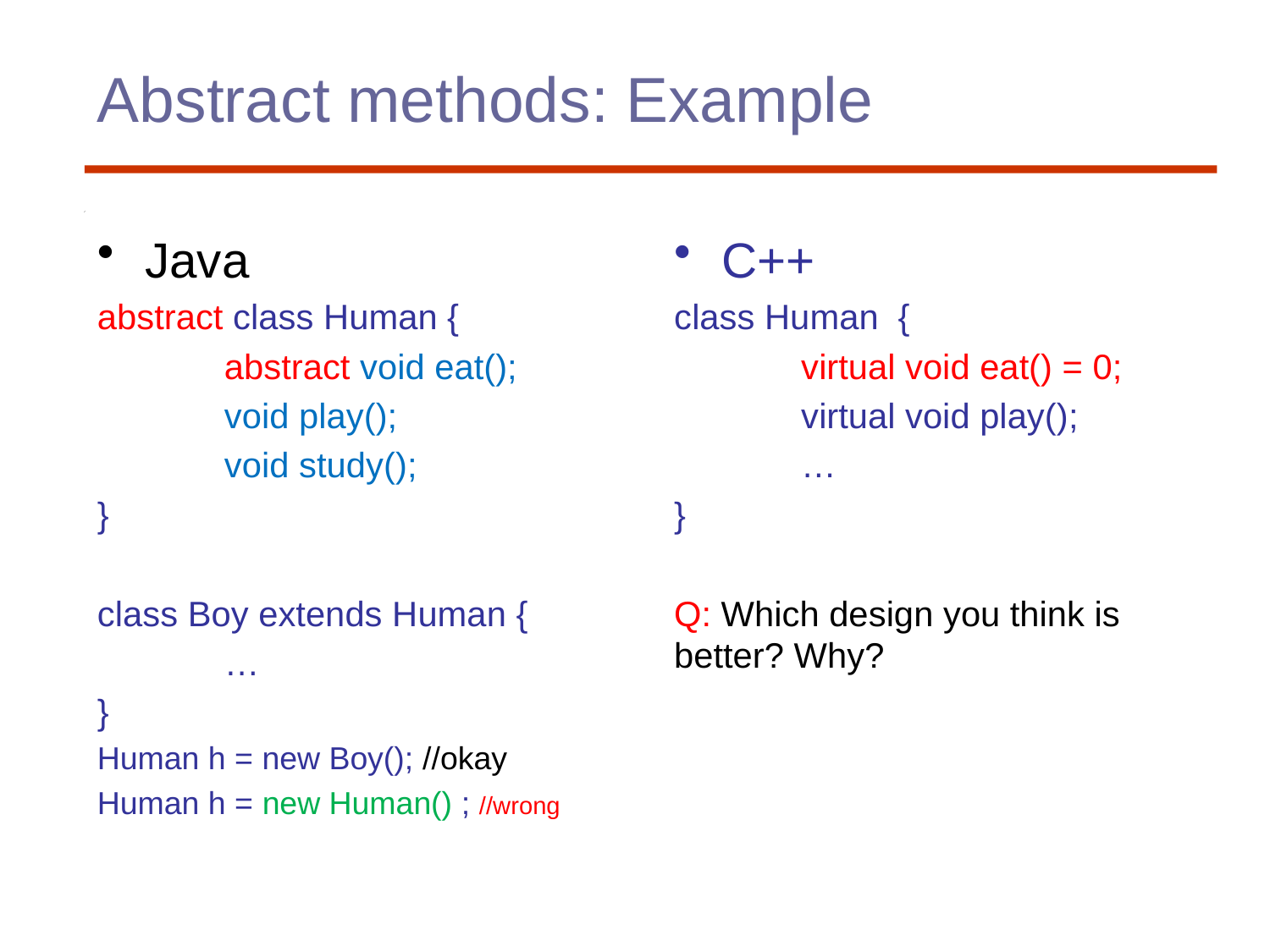

# Abstract methods: Example
Java
abstract class Human {
	abstract void eat();
	void play();
	void study();
}

class Boy extends Human {
	…
}
Human h = new Boy(); //okay
Human h = new Human() ; //wrong

C++
class Human  {
	virtual void eat() = 0;
	virtual void play();
	…
}

Q: Which design you think is better? Why?